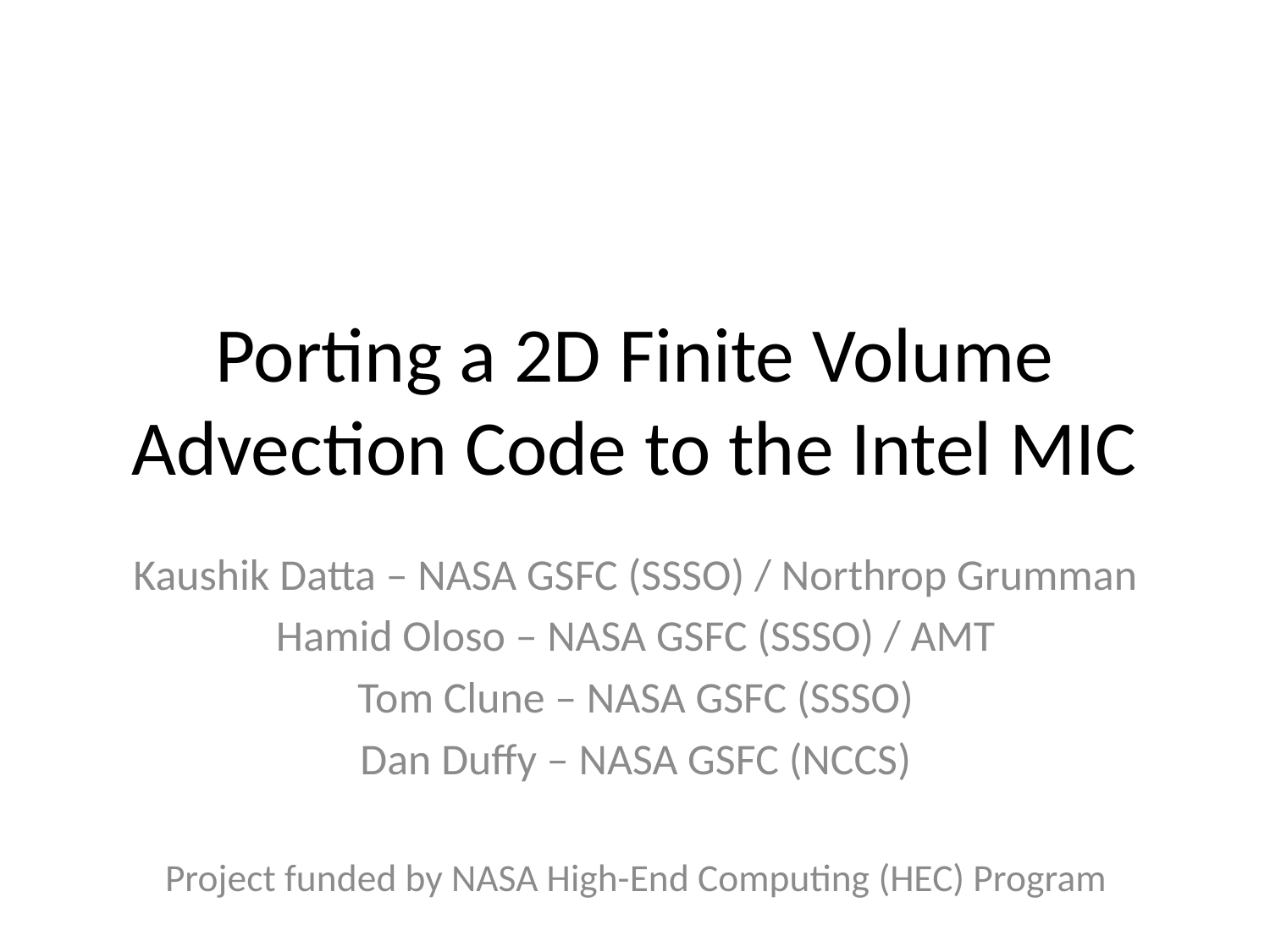

# Porting a 2D Finite Volume Advection Code to the Intel MIC
Kaushik Datta – NASA GSFC (SSSO) / Northrop Grumman
Hamid Oloso – NASA GSFC (SSSO) / AMT
Tom Clune – NASA GSFC (SSSO)
Dan Duffy – NASA GSFC (NCCS)

Project funded by NASA High-End Computing (HEC) Program